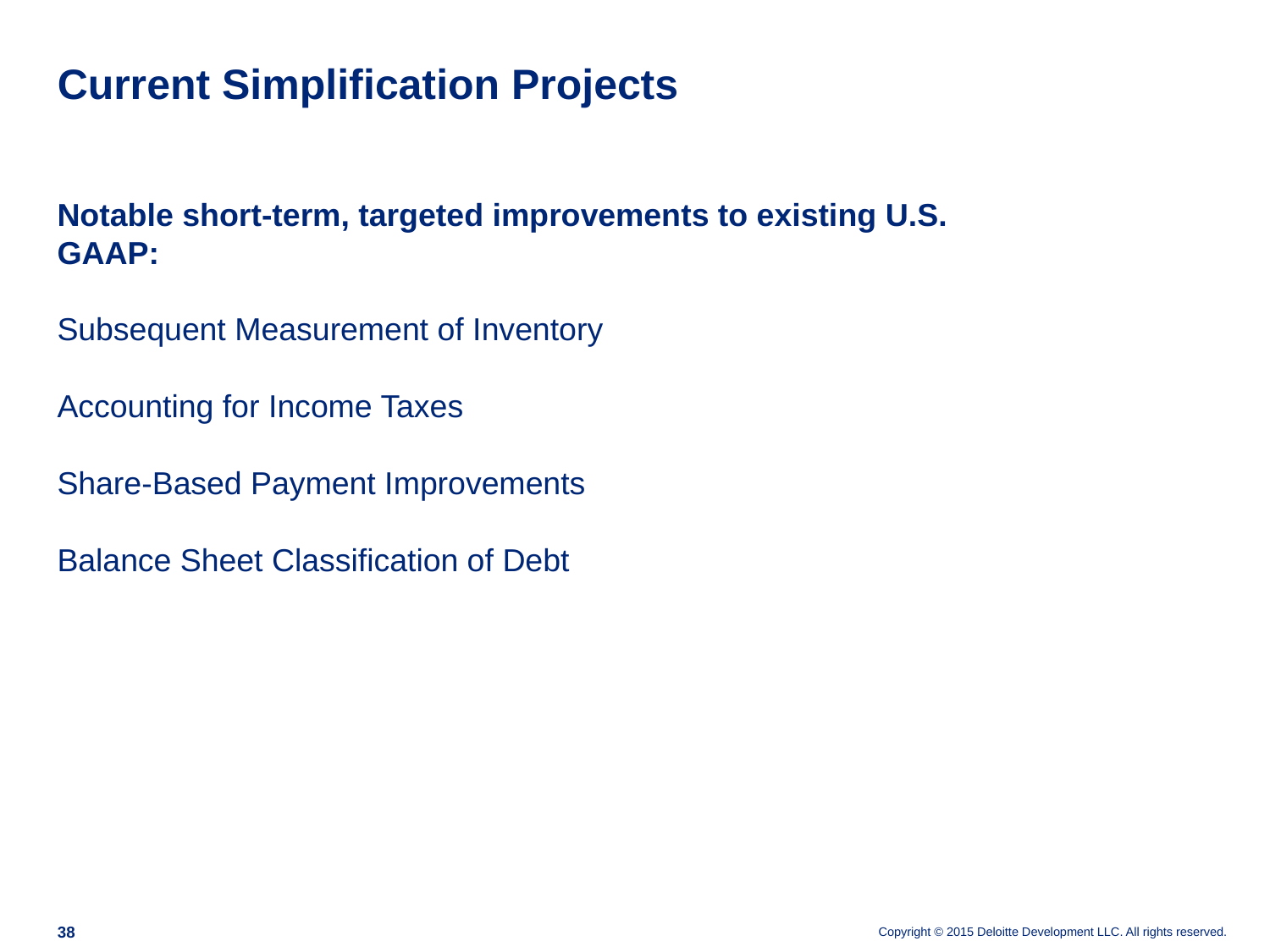

# Current Simplification Projects
Notable short-term, targeted improvements to existing U.S. GAAP:
Subsequent Measurement of Inventory
Accounting for Income Taxes
Share-Based Payment Improvements
Balance Sheet Classification of Debt